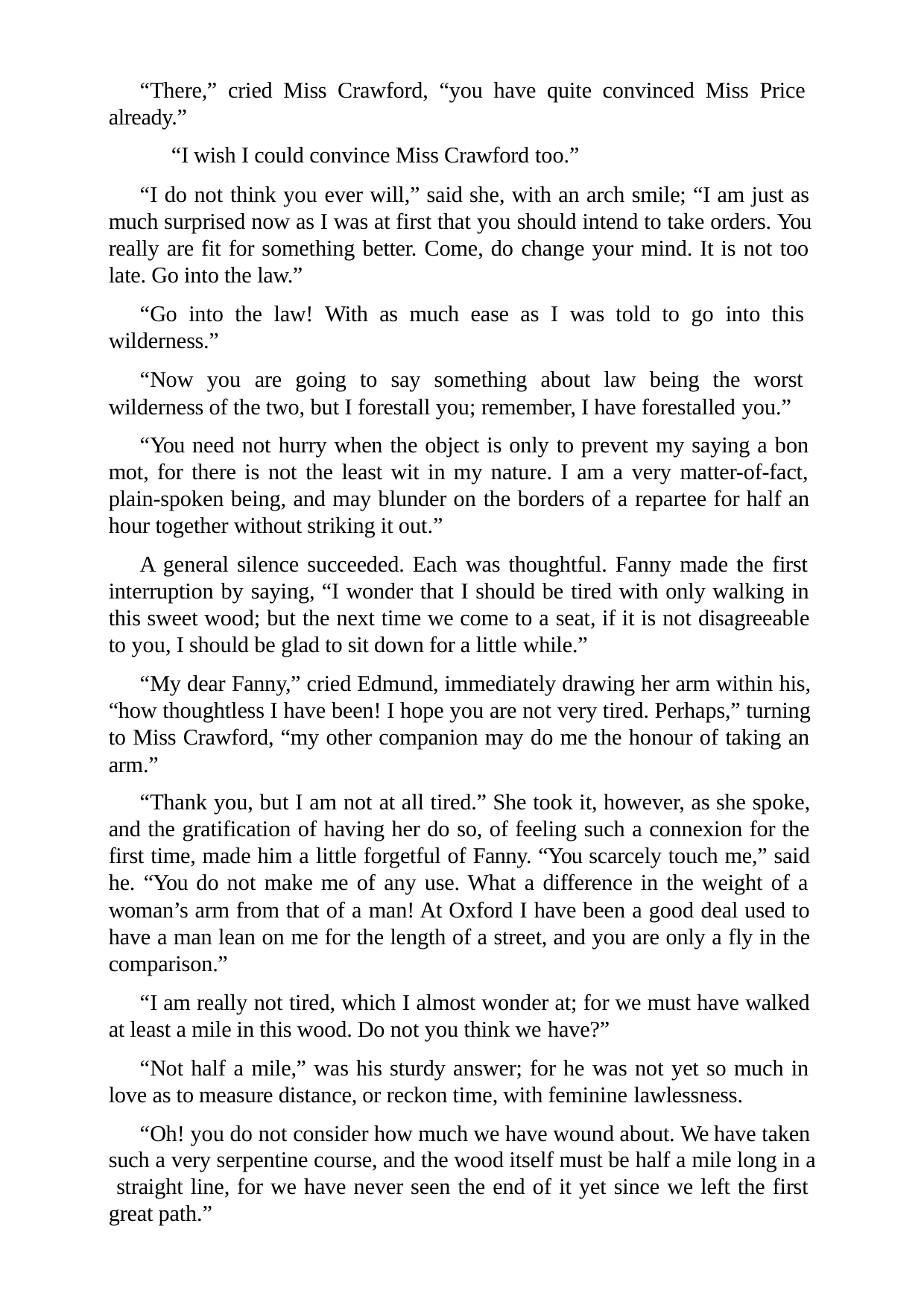

“There,” cried Miss Crawford, “you have quite convinced Miss Price  already.”
“I wish I could convince Miss Crawford too.”
“I do not think you ever will,” said she, with an arch smile; “I am just as  much surprised now as I was at first that you should intend to take orders. You  really are fit for something better. Come, do change your mind. It is not too  late. Go into the law.”
“Go into the law! With as much ease as I was told to go into this  wilderness.”
“Now you are going to say something about law being the worst  wilderness of the two, but I forestall you; remember, I have forestalled you.”
“You need not hurry when the object is only to prevent my saying a bon  mot, for there is not the least wit in my nature. I am a very matter-of-fact,  plain-spoken being, and may blunder on the borders of a repartee for half an  hour together without striking it out.”
A general silence succeeded. Each was thoughtful. Fanny made the first  interruption by saying, “I wonder that I should be tired with only walking in  this sweet wood; but the next time we come to a seat, if it is not disagreeable  to you, I should be glad to sit down for a little while.”
“My dear Fanny,” cried Edmund, immediately drawing her arm within his,  “how thoughtless I have been! I hope you are not very tired. Perhaps,” turning  to Miss Crawford, “my other companion may do me the honour of taking an  arm.”
“Thank you, but I am not at all tired.” She took it, however, as she spoke,  and the gratification of having her do so, of feeling such a connexion for the  first time, made him a little forgetful of Fanny. “You scarcely touch me,” said  he. “You do not make me of any use. What a difference in the weight of a  woman’s arm from that of a man! At Oxford I have been a good deal used to  have a man lean on me for the length of a street, and you are only a fly in the  comparison.”
“I am really not tired, which I almost wonder at; for we must have walked  at least a mile in this wood. Do not you think we have?”
“Not half a mile,” was his sturdy answer; for he was not yet so much in  love as to measure distance, or reckon time, with feminine lawlessness.
“Oh! you do not consider how much we have wound about. We have taken  such a very serpentine course, and the wood itself must be half a mile long in a  straight line, for we have never seen the end of it yet since we left the first  great path.”